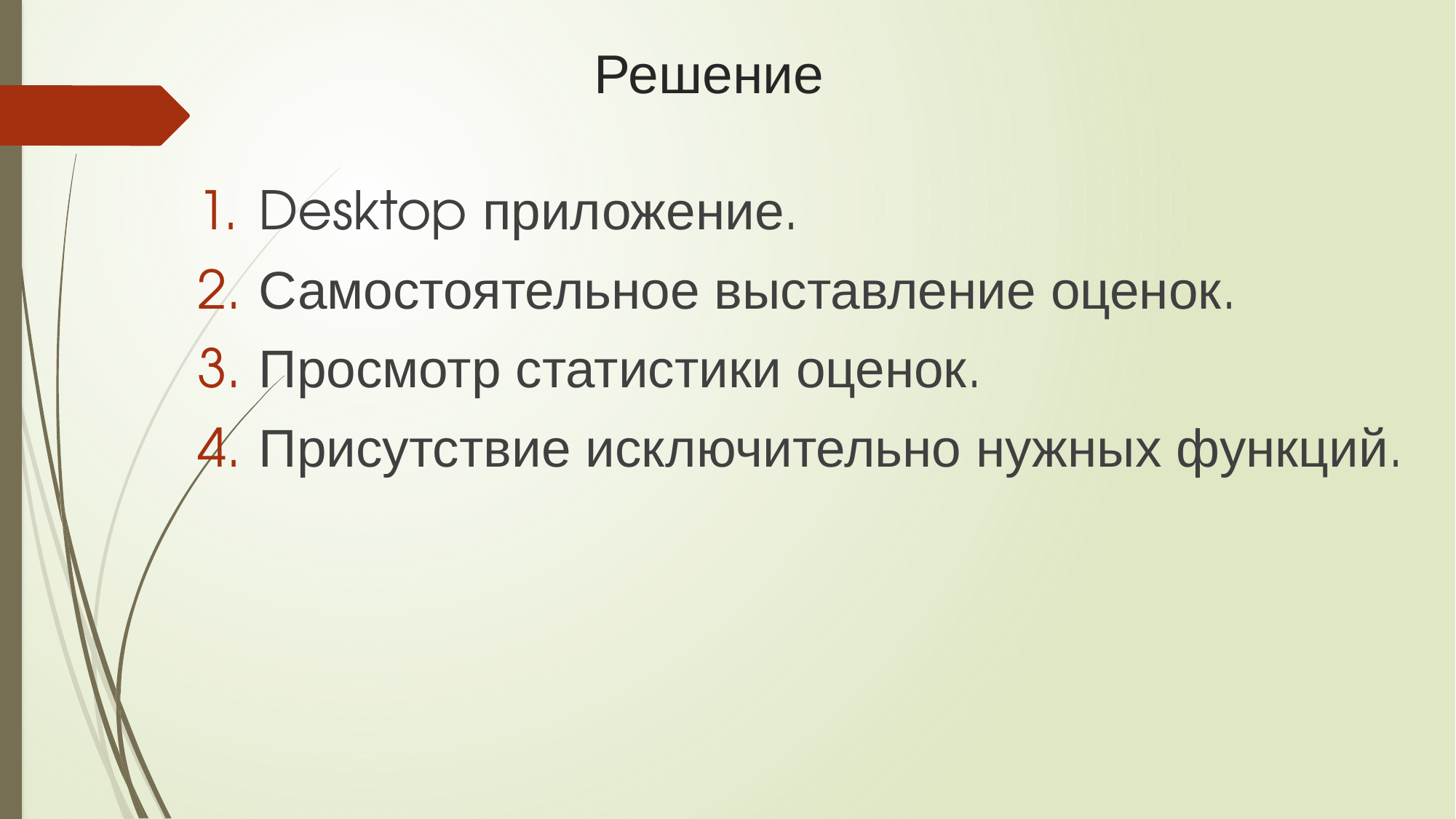

# Решение
Desktop приложение.
Самостоятельное выставление оценок.
Просмотр статистики оценок.
Присутствие исключительно нужных функций.